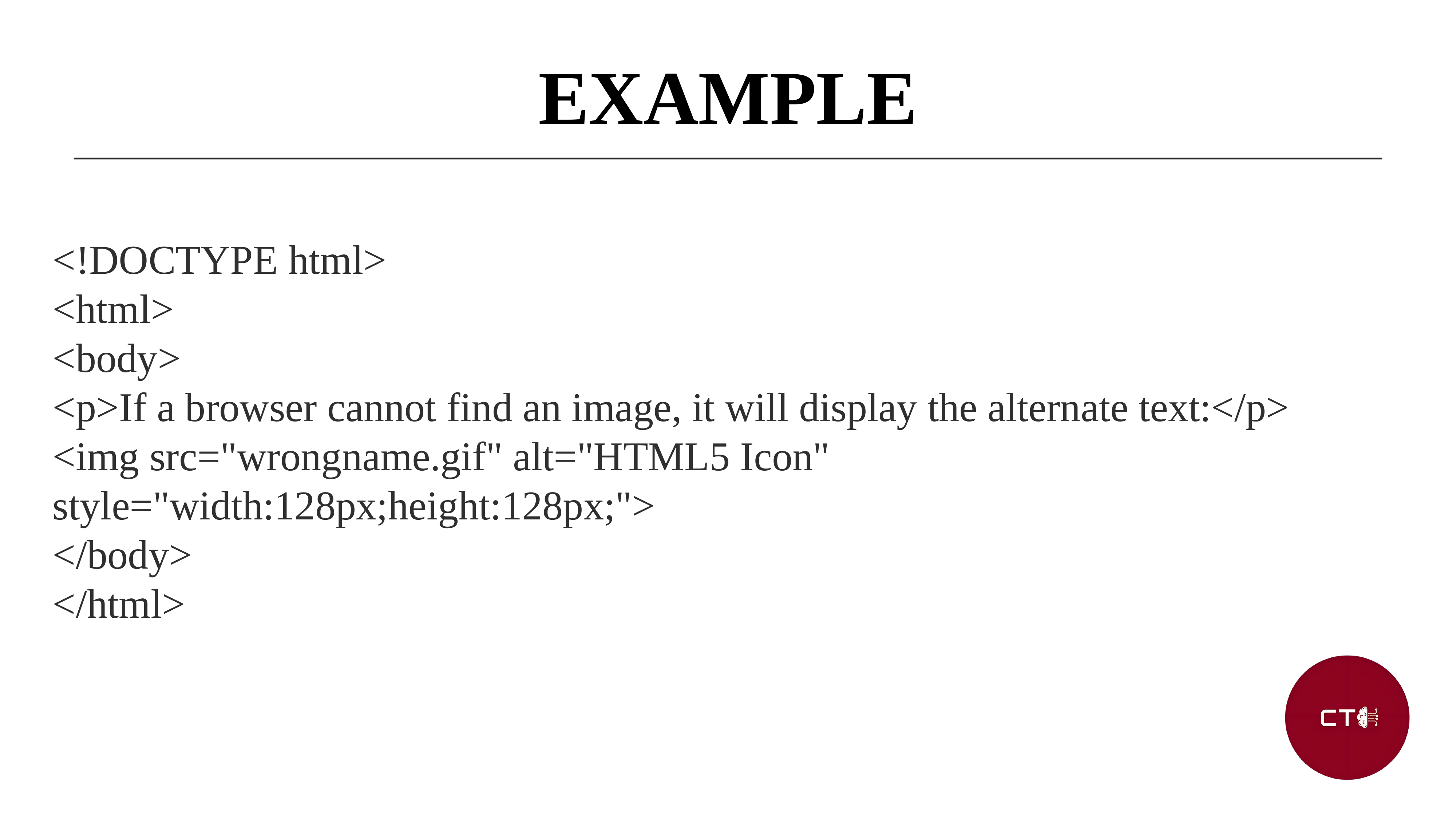

EXAMPLE
<!DOCTYPE html>
<html>
<body>
<p>If a browser cannot find an image, it will display the alternate text:</p>
<img src="wrongname.gif" alt="HTML5 Icon" style="width:128px;height:128px;">
</body>
</html>